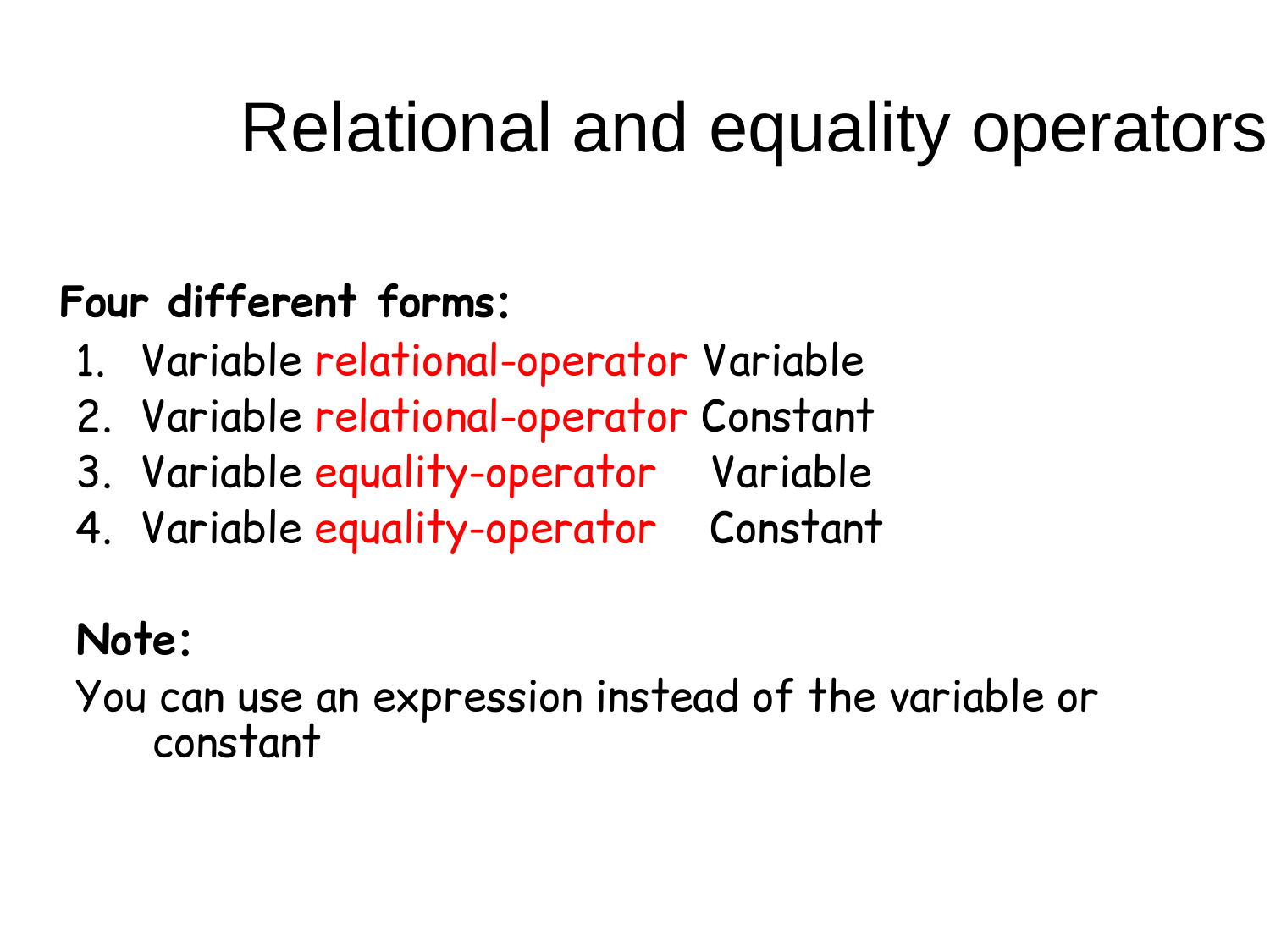

# Relational and equality operators
Four different	forms:
Variable relational-operator Variable
Variable relational-operator Constant
Variable equality-operator
Variable equality-operator
Variable  Constant
Note:
You can use an expression instead of the variable or  constant
Abdallah Karakra
Wednesday, July 11, 2018